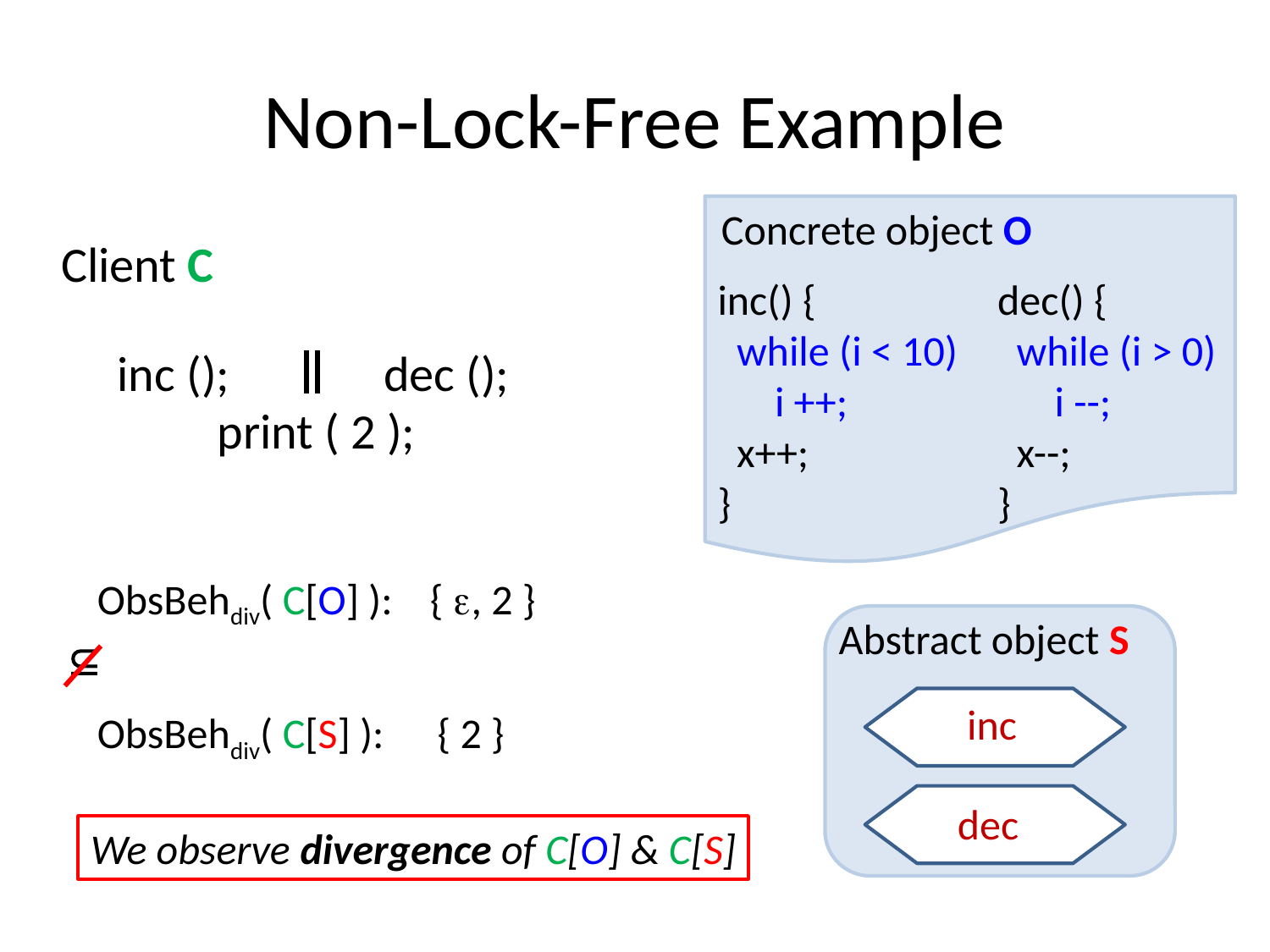

# Non-Lock-Free Example

inc() {
  while (i < 10)
      i ++;
  x++;
}
dec() {
  while (i > 0)
      i --;
  x--;
}
Concrete object O
Client C
inc ();
dec ();
print ( 2 );
ObsBehdiv( C[O] ):
{ ε, 2 }

 inc

dec
Abstract object S
⊆
ObsBehdiv( C[S] ):
{ 2 }
We observe divergence of C[O] & C[S]